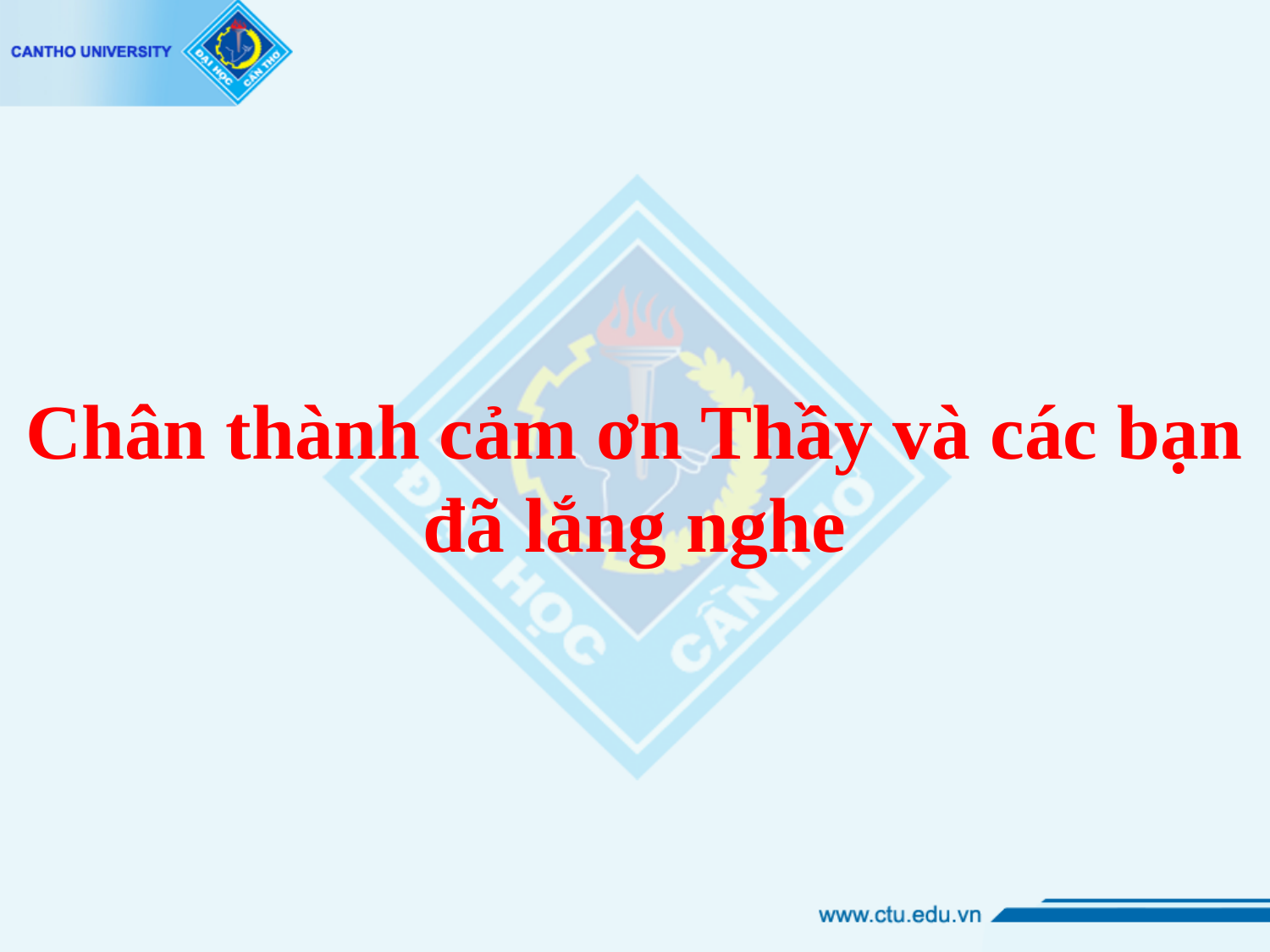

Chân thành cảm ơn Thầy và các bạn đã lắng nghe